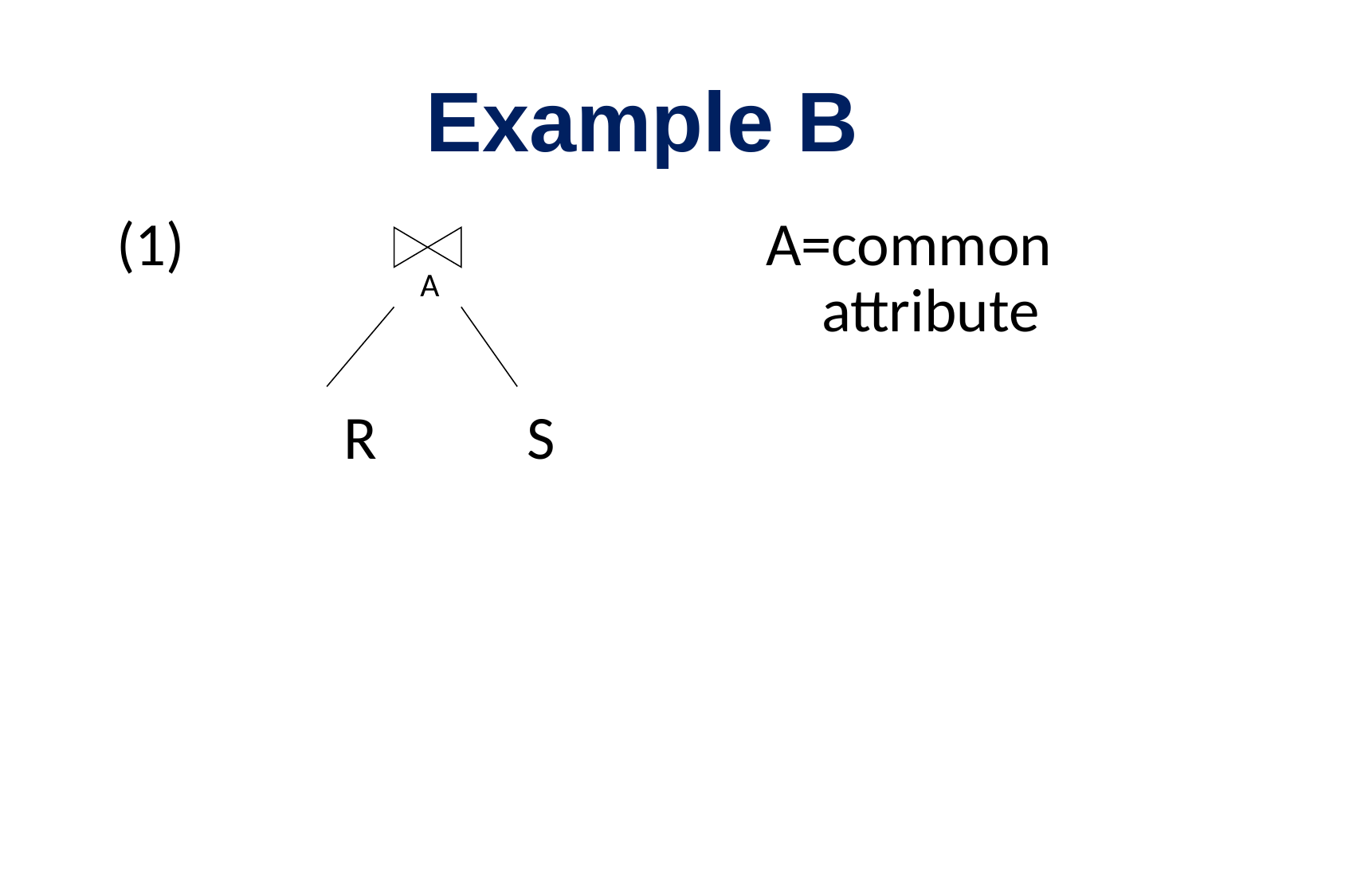

# Example B
(1)					A=common
						    attribute

		    R		S

A

46